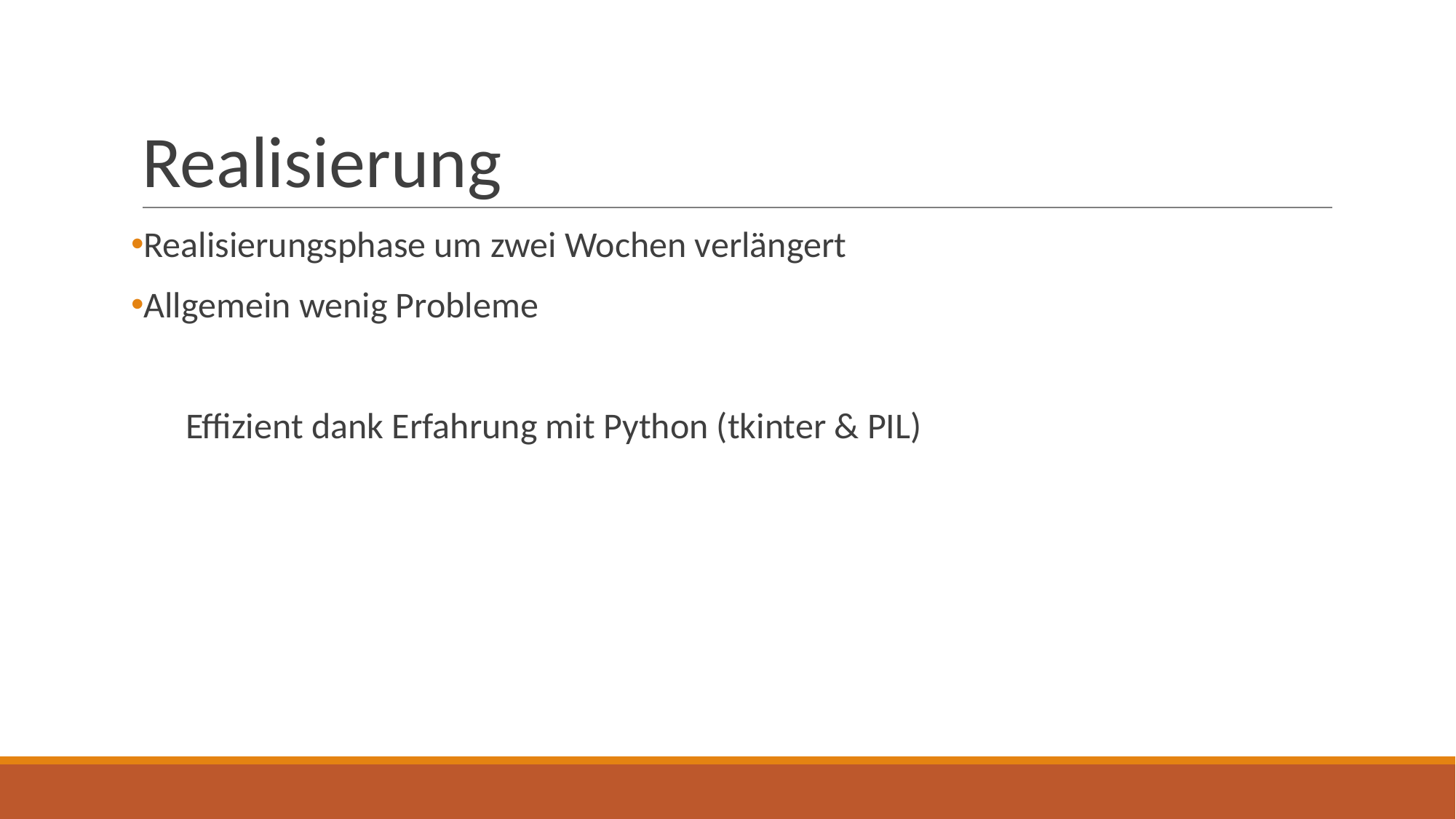

# Realisierung
Realisierungsphase um zwei Wochen verlängert
Allgemein wenig Probleme

Effizient dank Erfahrung mit Python (tkinter & PIL)